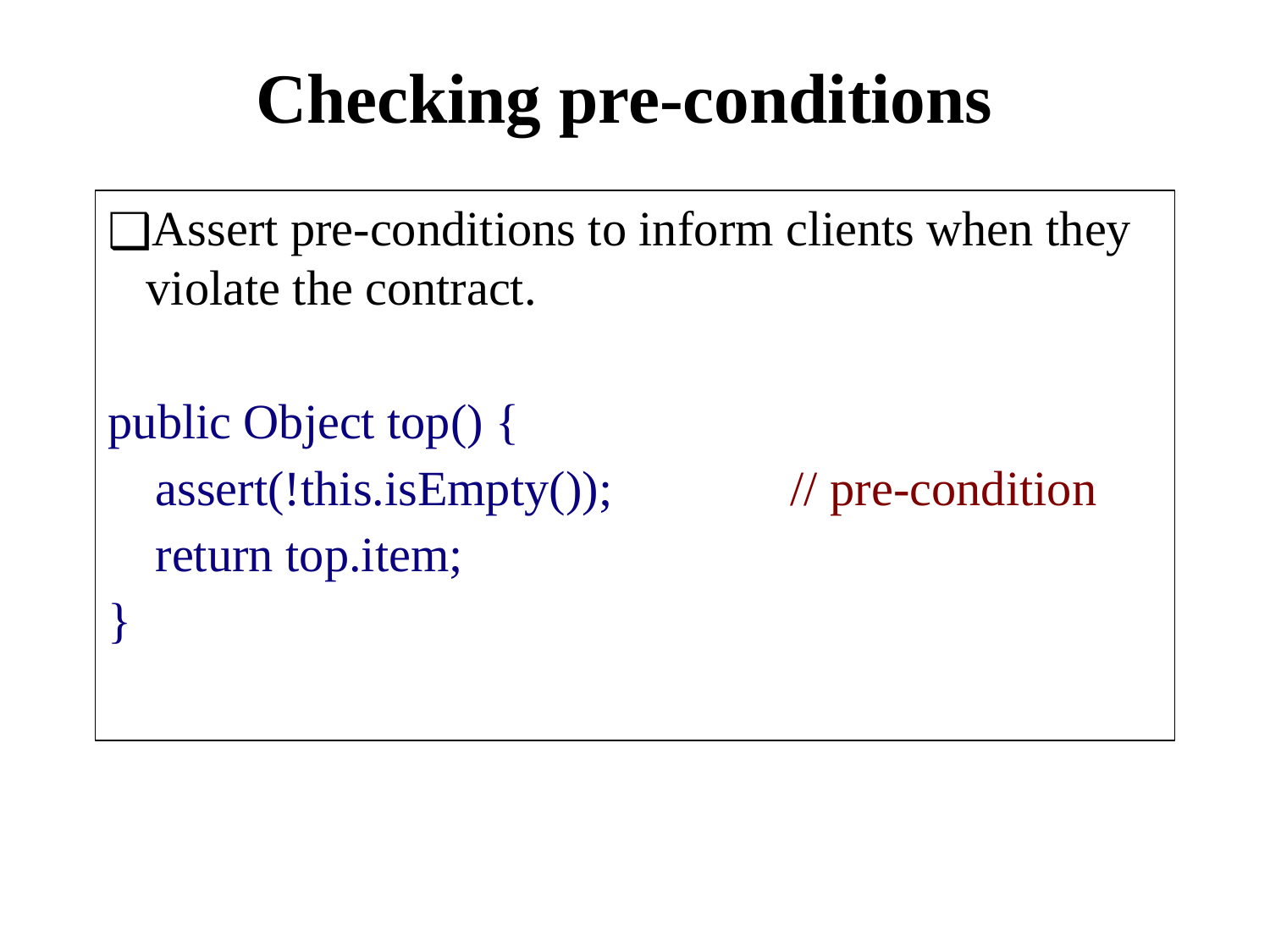

# Checking pre-conditions
Assert pre-conditions to inform clients when they violate the contract.

public Object top() {
	assert(!this.isEmpty());		// pre-condition
	return top.item;
}